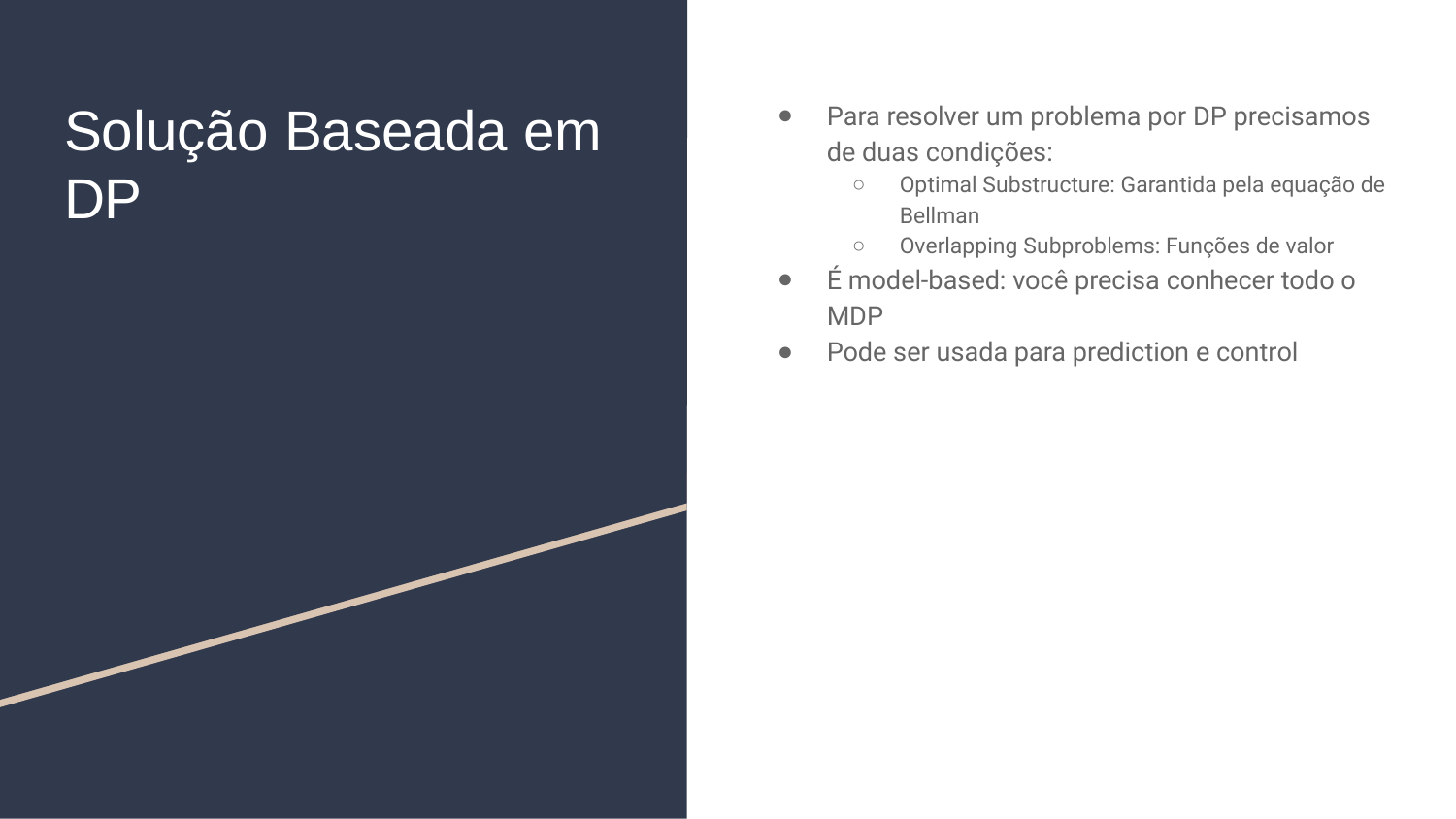

# Solução Baseada em DP
Para resolver um problema por DP precisamos de duas condições:
Optimal Substructure: Garantida pela equação de Bellman
Overlapping Subproblems: Funções de valor
É model-based: você precisa conhecer todo o MDP
Pode ser usada para prediction e control